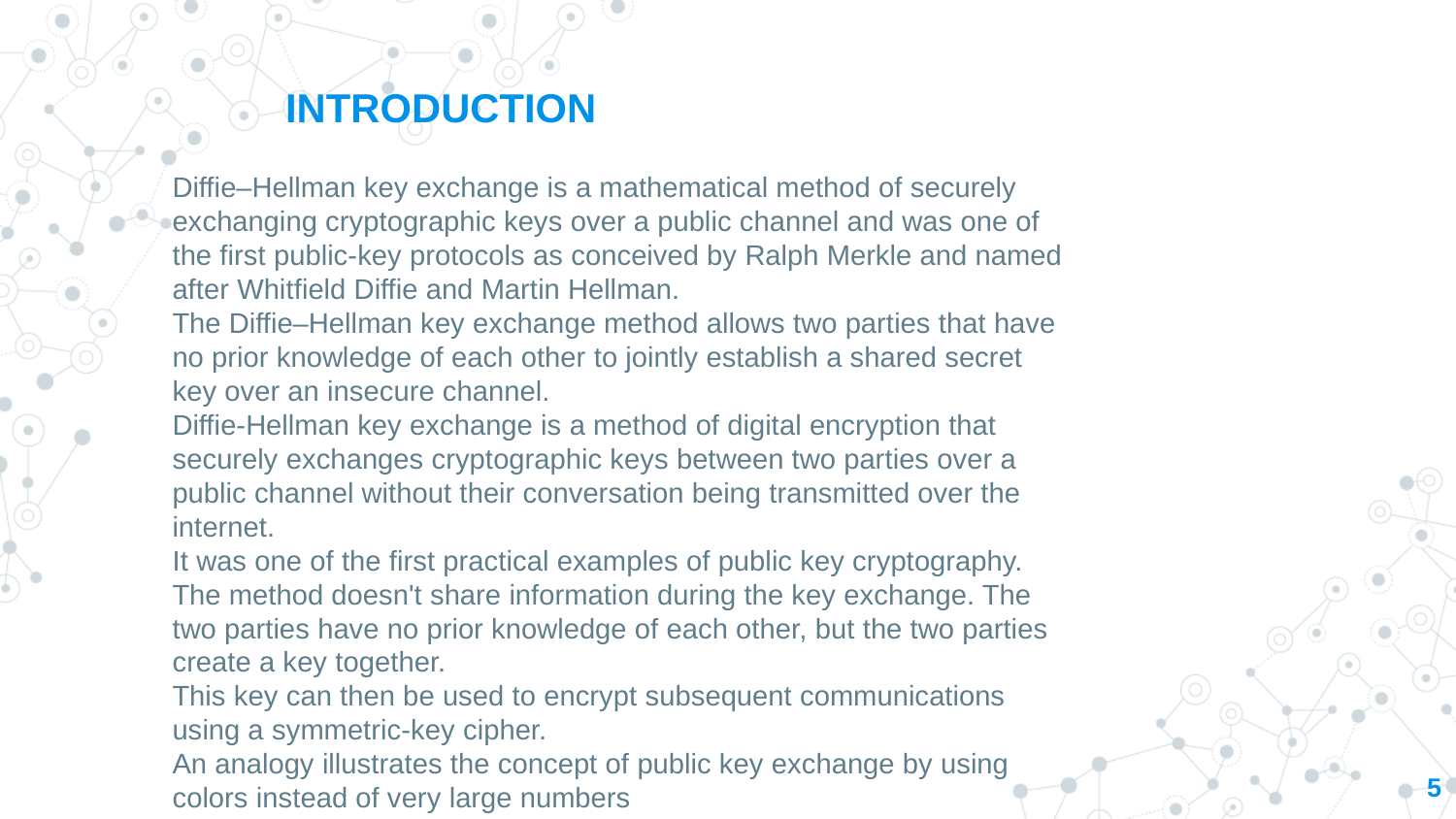

# INTRODUCTION
Diffie–Hellman key exchange is a mathematical method of securely exchanging cryptographic keys over a public channel and was one of the first public-key protocols as conceived by Ralph Merkle and named after Whitfield Diffie and Martin Hellman.
The Diffie–Hellman key exchange method allows two parties that have no prior knowledge of each other to jointly establish a shared secret key over an insecure channel.
Diffie-Hellman key exchange is a method of digital encryption that securely exchanges cryptographic keys between two parties over a public channel without their conversation being transmitted over the internet.
It was one of the first practical examples of public key cryptography.
The method doesn't share information during the key exchange. The two parties have no prior knowledge of each other, but the two parties create a key together.
This key can then be used to encrypt subsequent communications using a symmetric-key cipher.
An analogy illustrates the concept of public key exchange by using colors instead of very large numbers

5